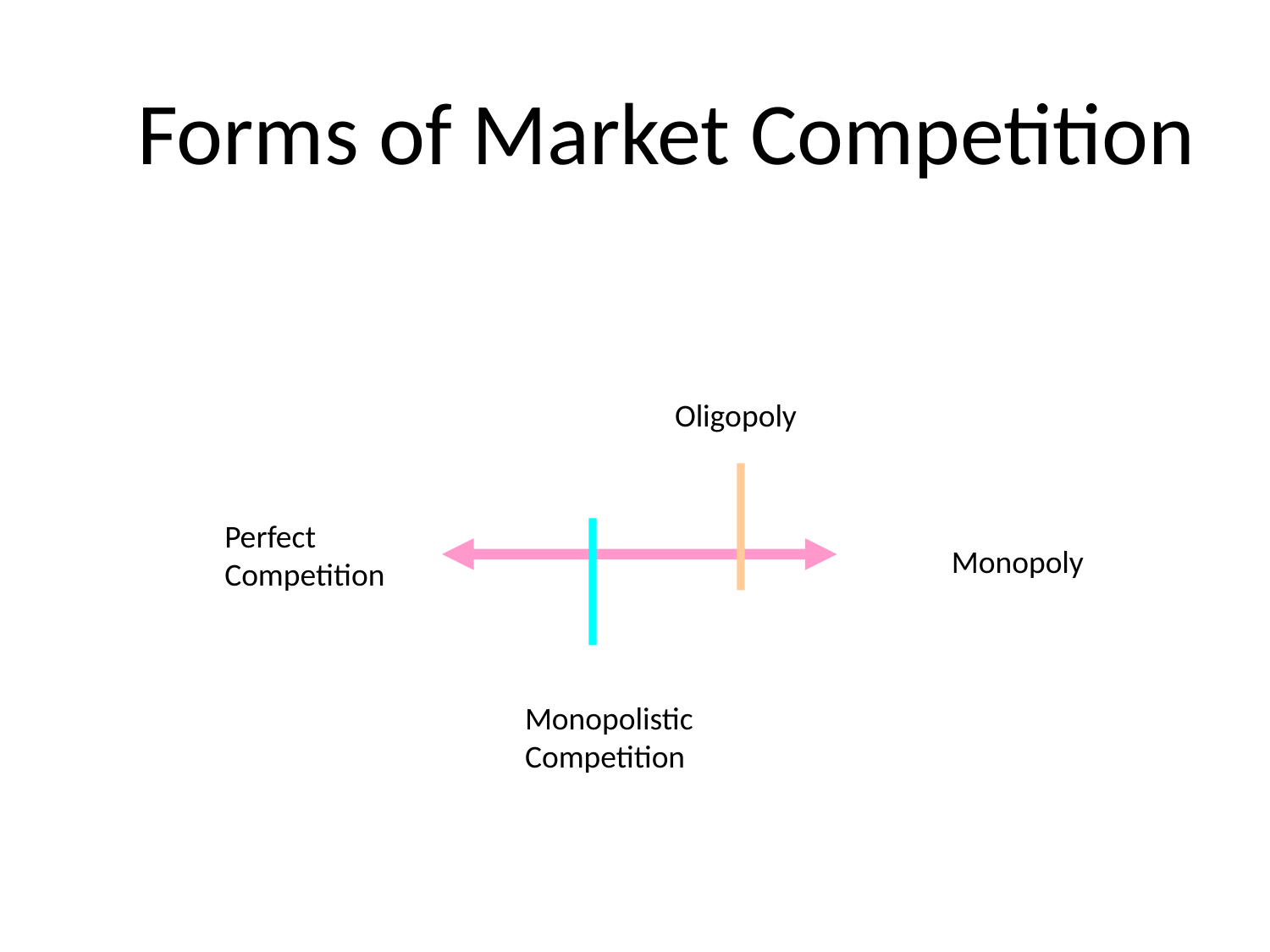

# Forms of Market Competition
Oligopoly
Perfect
Competition

Monopoly

Monopolistic
Competition